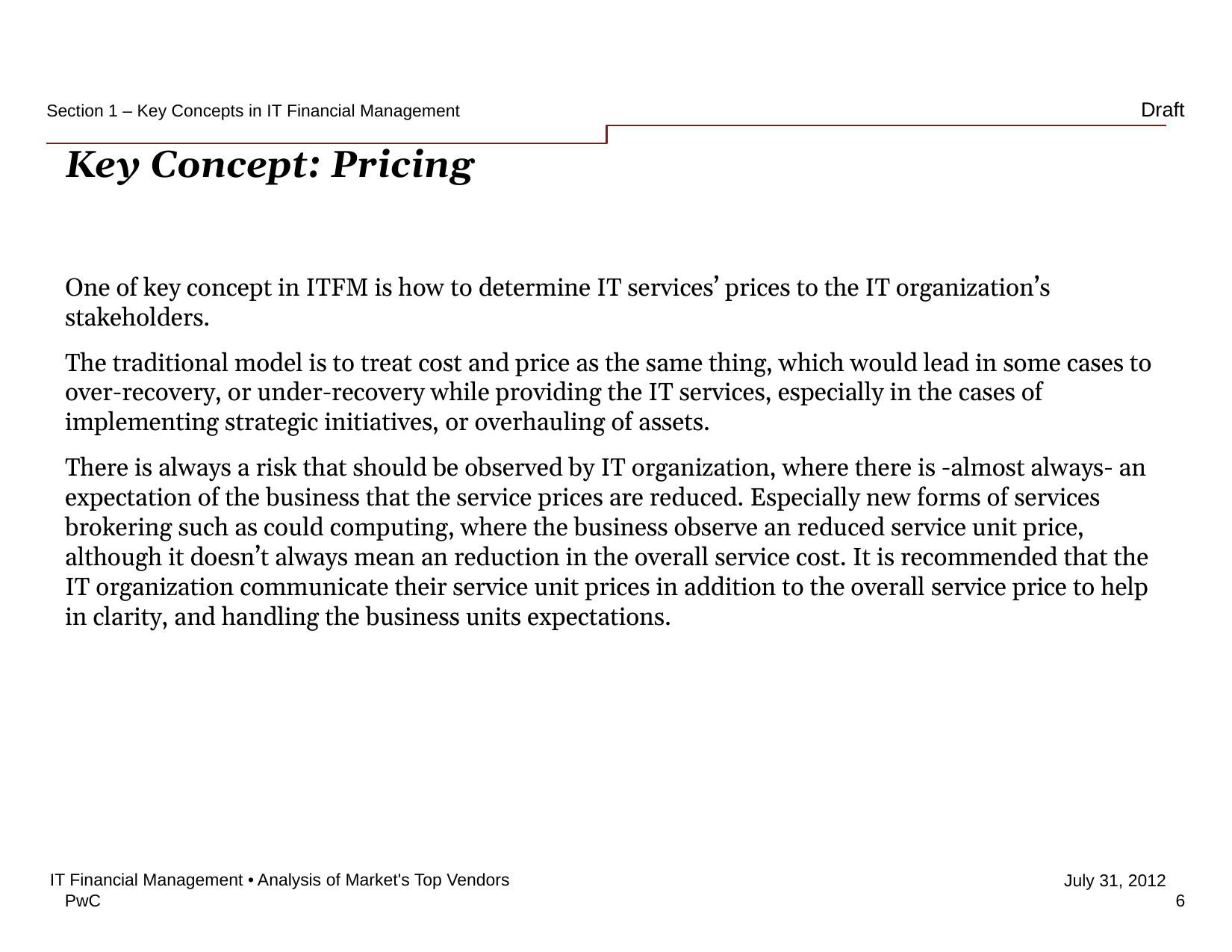

Section 1 – Key Concepts in IT Financial Management
# Key Concept: Pricing
One of key concept in ITFM is how to determine IT services’ prices to the IT organization’s stakeholders.
The traditional model is to treat cost and price as the same thing, which would lead in some cases to over-recovery, or under-recovery while providing the IT services, especially in the cases of implementing strategic initiatives, or overhauling of assets.
There is always a risk that should be observed by IT organization, where there is -almost always- an expectation of the business that the service prices are reduced. Especially new forms of services brokering such as could computing, where the business observe an reduced service unit price, although it doesn’t always mean an reduction in the overall service cost. It is recommended that the IT organization communicate their service unit prices in addition to the overall service price to help in clarity, and handling the business units expectations.
IT Financial Management • Analysis of Market's Top Vendors
6